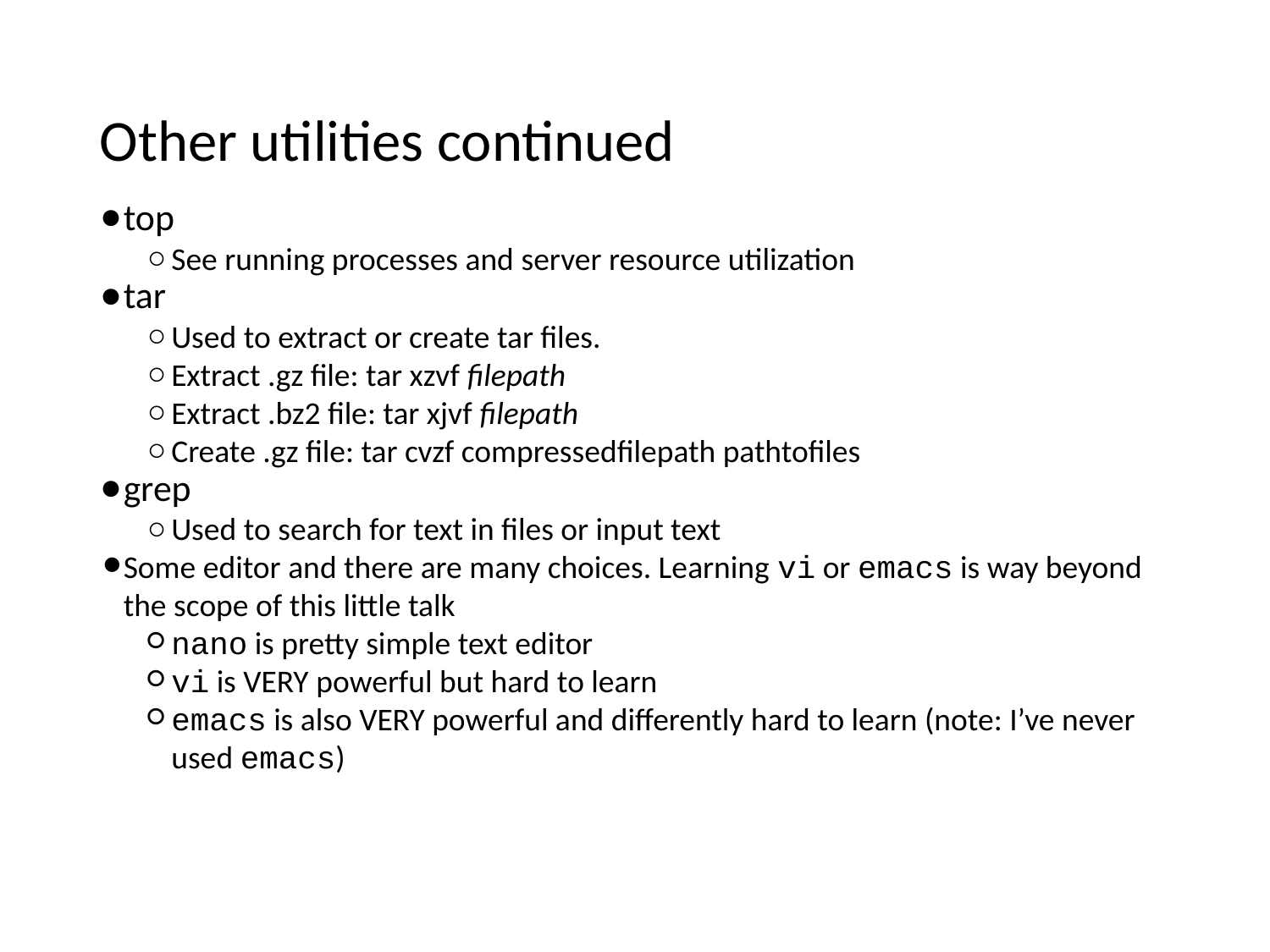

Other utilities continued
top
See running processes and server resource utilization
tar
Used to extract or create tar files.
Extract .gz file: tar xzvf filepath
Extract .bz2 file: tar xjvf filepath
Create .gz file: tar cvzf compressedfilepath pathtofiles
grep
Used to search for text in files or input text
Some editor and there are many choices. Learning vi or emacs is way beyond the scope of this little talk
nano is pretty simple text editor
vi is VERY powerful but hard to learn
emacs is also VERY powerful and differently hard to learn (note: I’ve never used emacs)